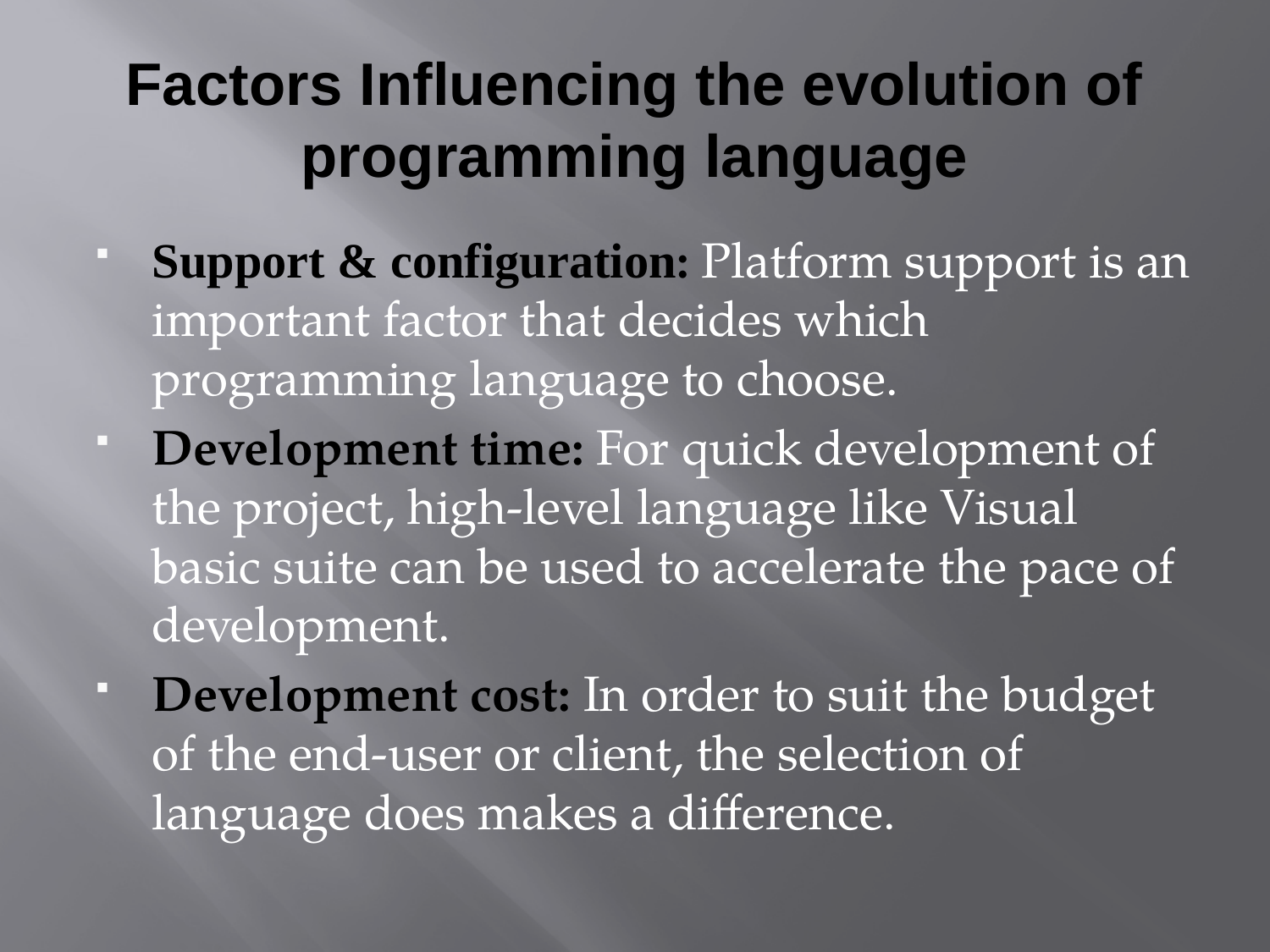

# Factors Influencing the evolution of programming language
Support & configuration: Platform support is an important factor that decides which programming language to choose.
Development time: For quick development of the project, high-level language like Visual basic suite can be used to accelerate the pace of development.
Development cost: In order to suit the budget of the end-user or client, the selection of language does makes a difference.